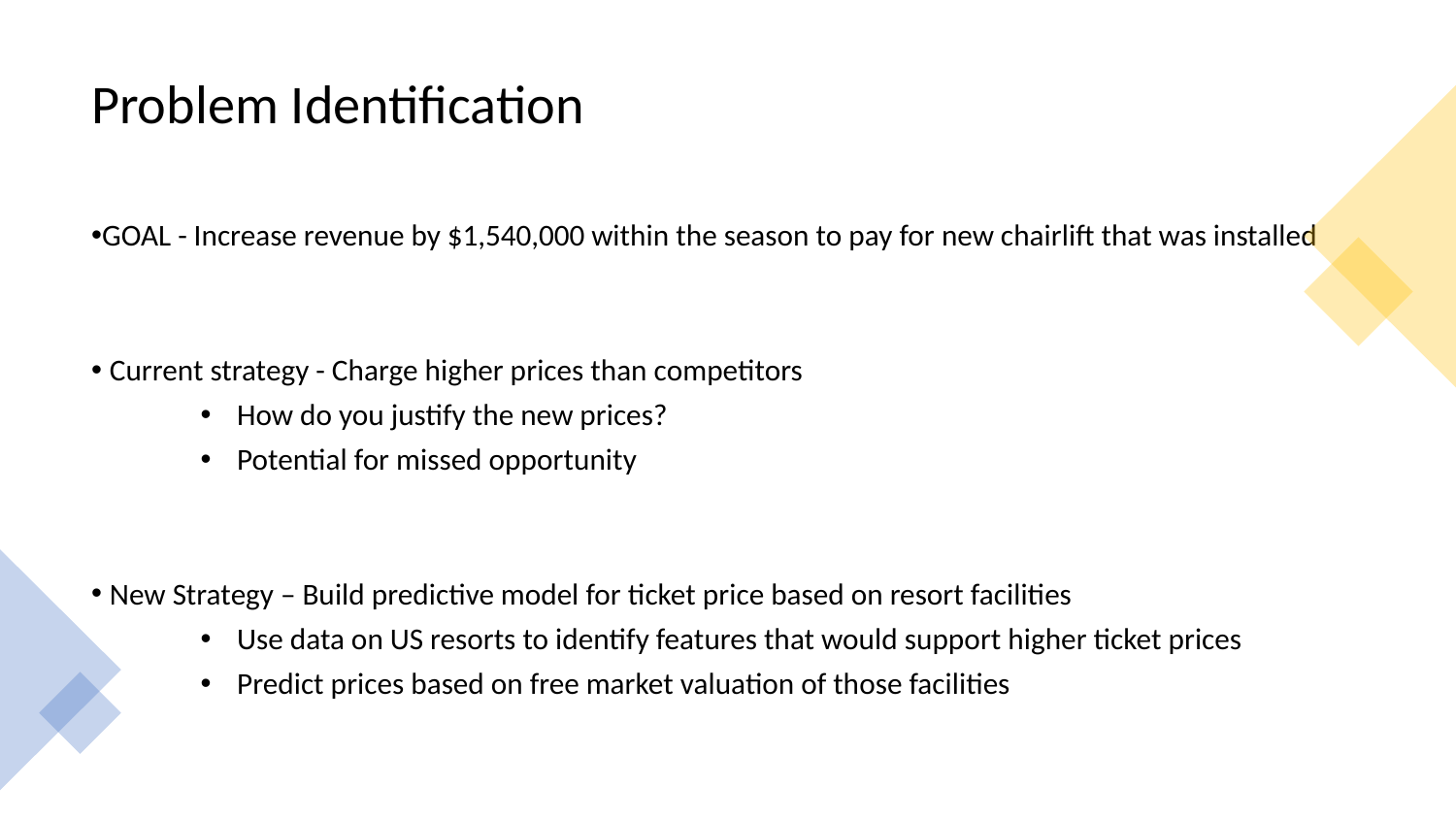

# Problem Identification

GOAL - Increase revenue by $1,540,000 within the season to pay for new chairlift that was installed

Current strategy - Charge higher prices than competitors
How do you justify the new prices?
Potential for missed opportunity

New Strategy – Build predictive model for ticket price based on resort facilities
Use data on US resorts to identify features that would support higher ticket prices
Predict prices based on free market valuation of those facilities